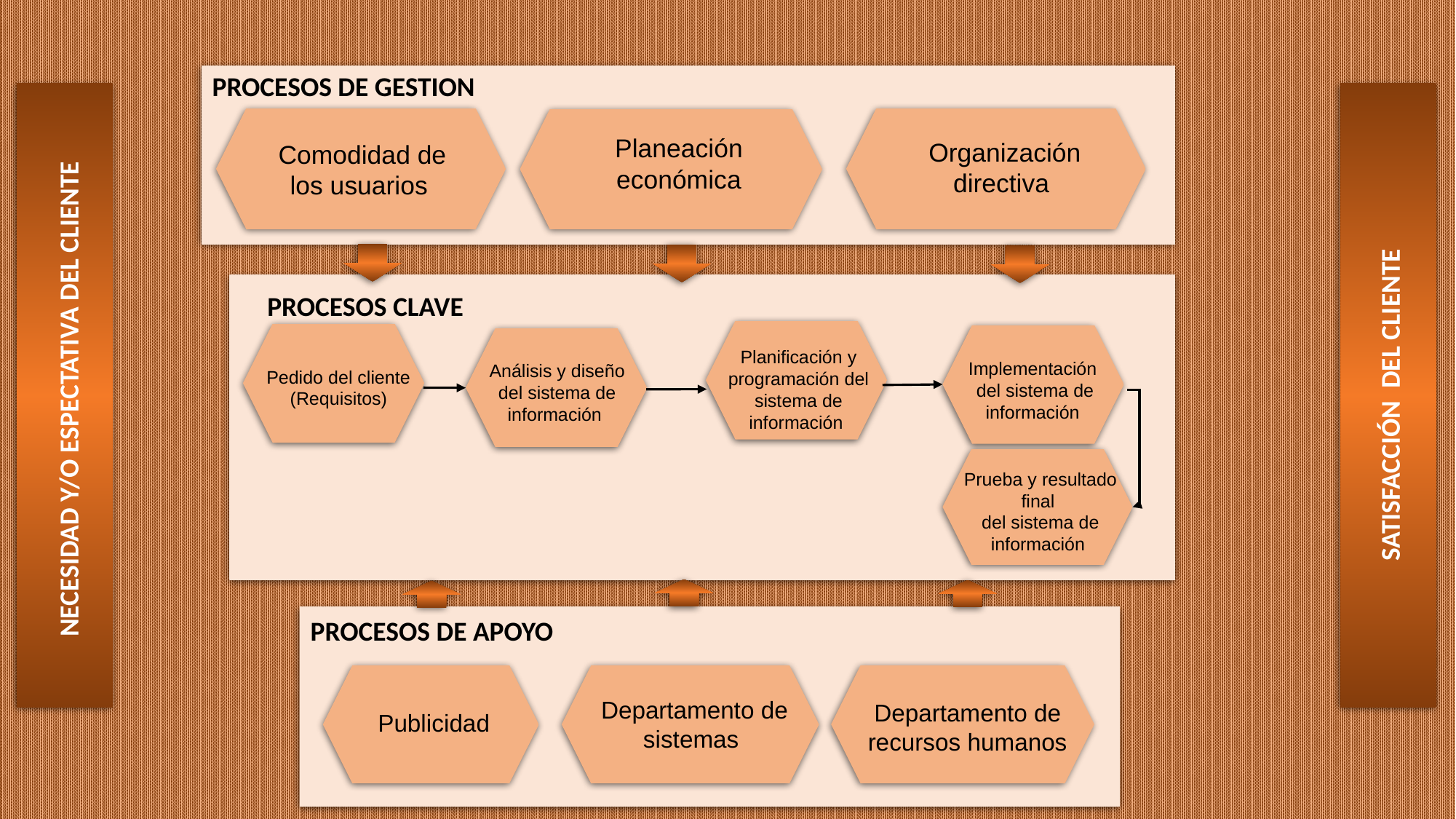

PROCESOS DE GESTION

Planeación económica
Organización directiva
Comodidad de los usuarios

PROCESOS CLAVE

Planificación y programación del sistema de información
Implementación
del sistema de información
Análisis y diseño del sistema de información
Pedido del cliente
(Requisitos)
NECESIDAD Y/O ESPECTATIVA DEL CLIENTE
SATISFACCIÓN  DEL CLIENTE

Prueba y resultado final
del sistema de información

PROCESOS DE APOYO

Departamento de sistemas
Departamento de recursos humanos
Publicidad